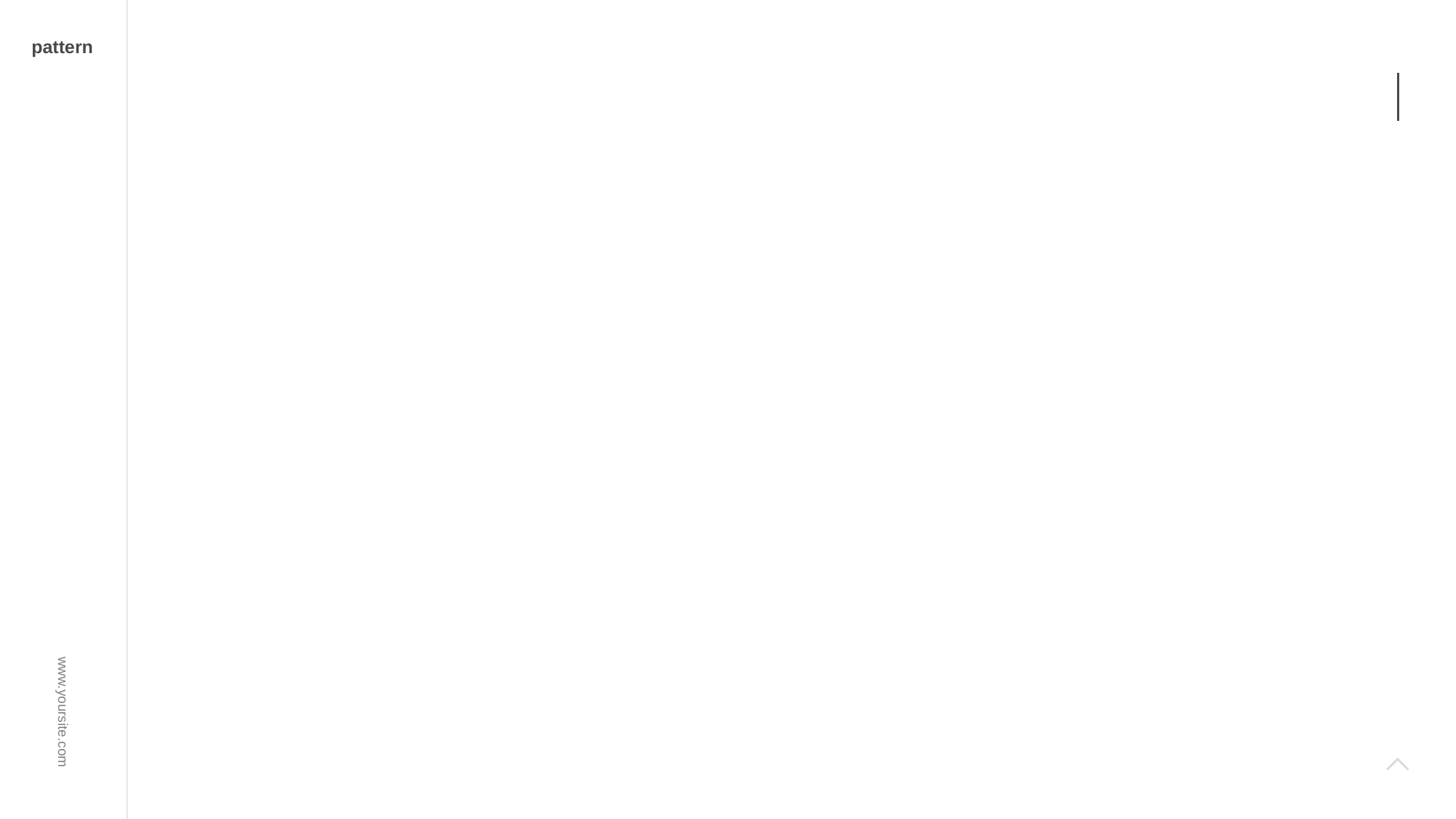

TOAH.
Portal to re-define solution to bringing people connected to the services